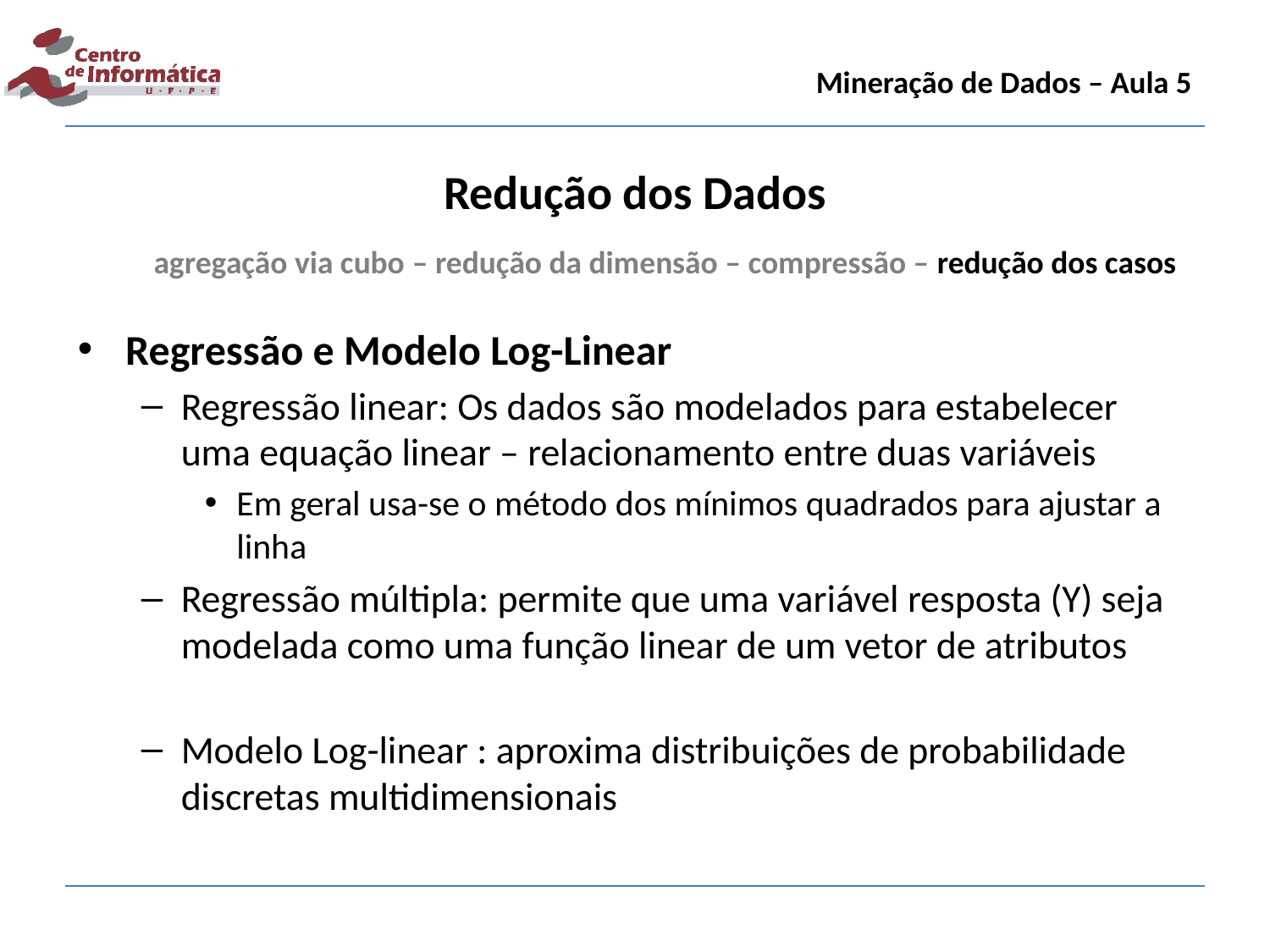

Mineração de Dados – Aula 5

Redução dos Dados
agregação via cubo – redução da dimensão – compressão – redução dos casos
Regressão e Modelo Log-Linear
Regressão linear: Os dados são modelados para estabelecer uma equação linear – relacionamento entre duas variáveis
Em geral usa-se o método dos mínimos quadrados para ajustar a linha
Regressão múltipla: permite que uma variável resposta (Y) seja modelada como uma função linear de um vetor de atributos

Modelo Log-linear : aproxima distribuições de probabilidade discretas multidimensionais